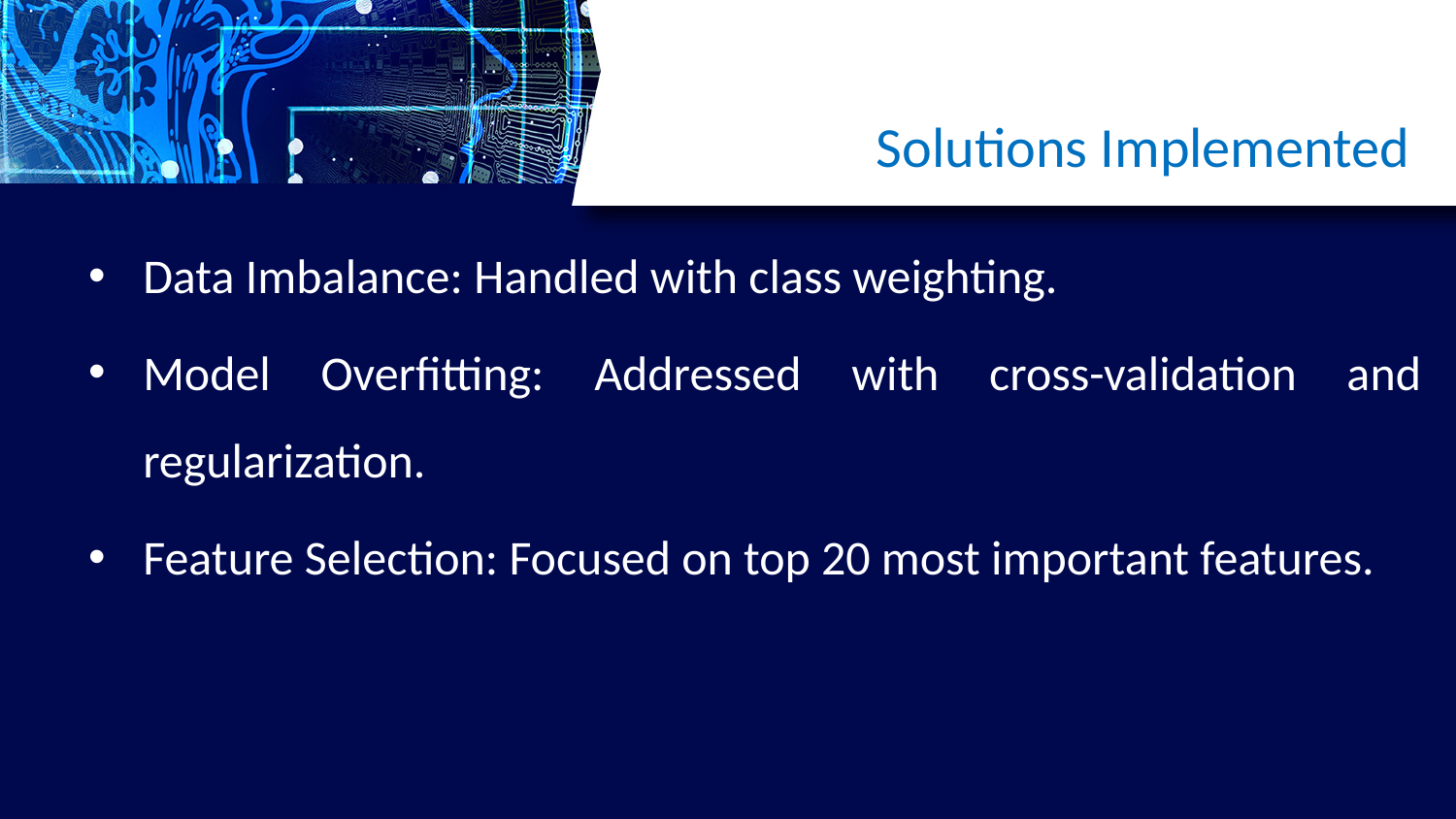

Solutions Implemented
Data Imbalance: Handled with class weighting.
Model Overfitting: Addressed with cross-validation and regularization.
Feature Selection: Focused on top 20 most important features.